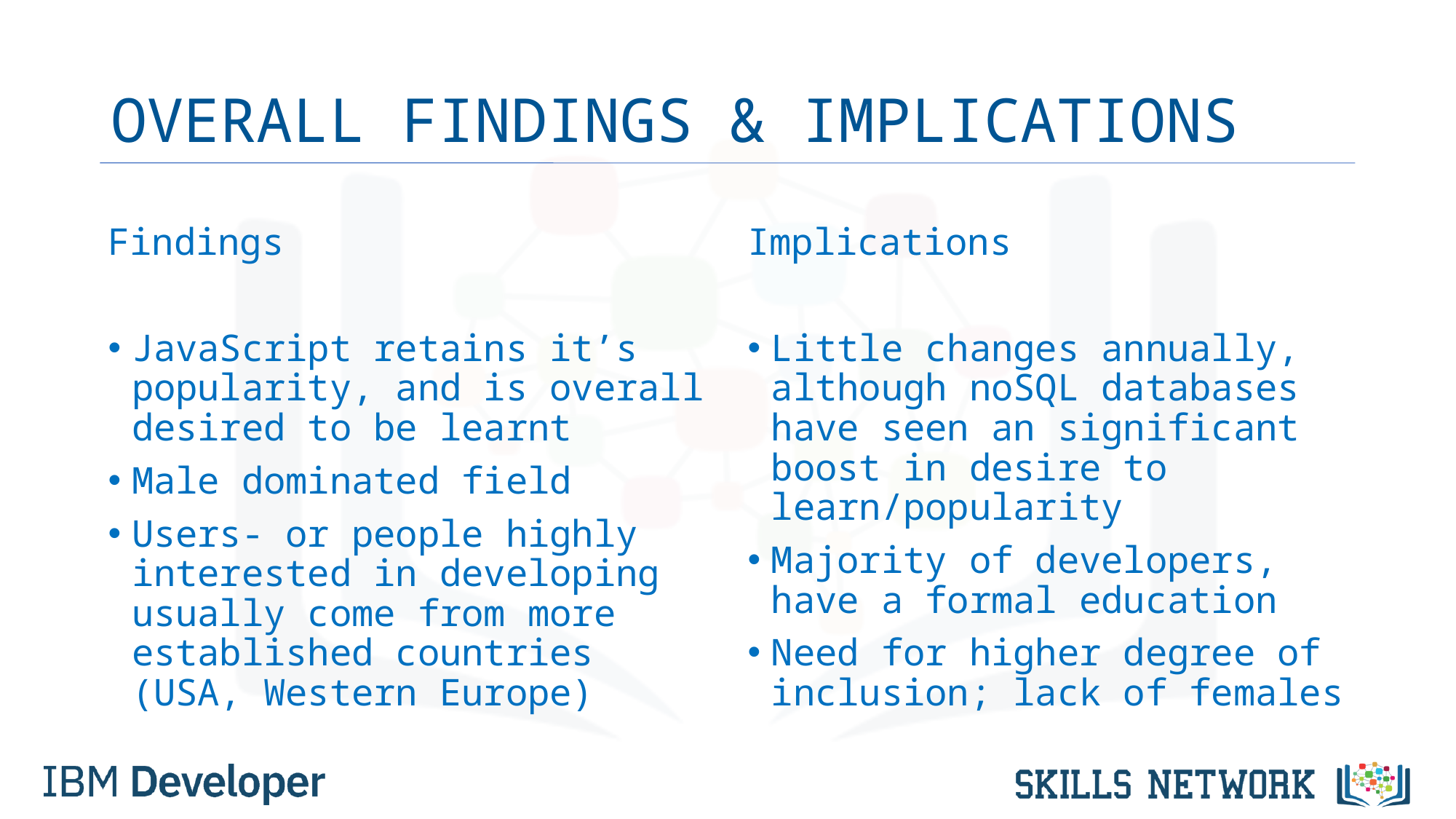

# OVERALL FINDINGS & IMPLICATIONS
Findings

JavaScript retains it’s popularity, and is overall desired to be learnt
Male dominated field
Users- or people highly interested in developing usually come from more established countries (USA, Western Europe)
Implications

Little changes annually, although noSQL databases have seen an significant boost in desire to learn/popularity
Majority of developers, have a formal education
Need for higher degree of inclusion; lack of females